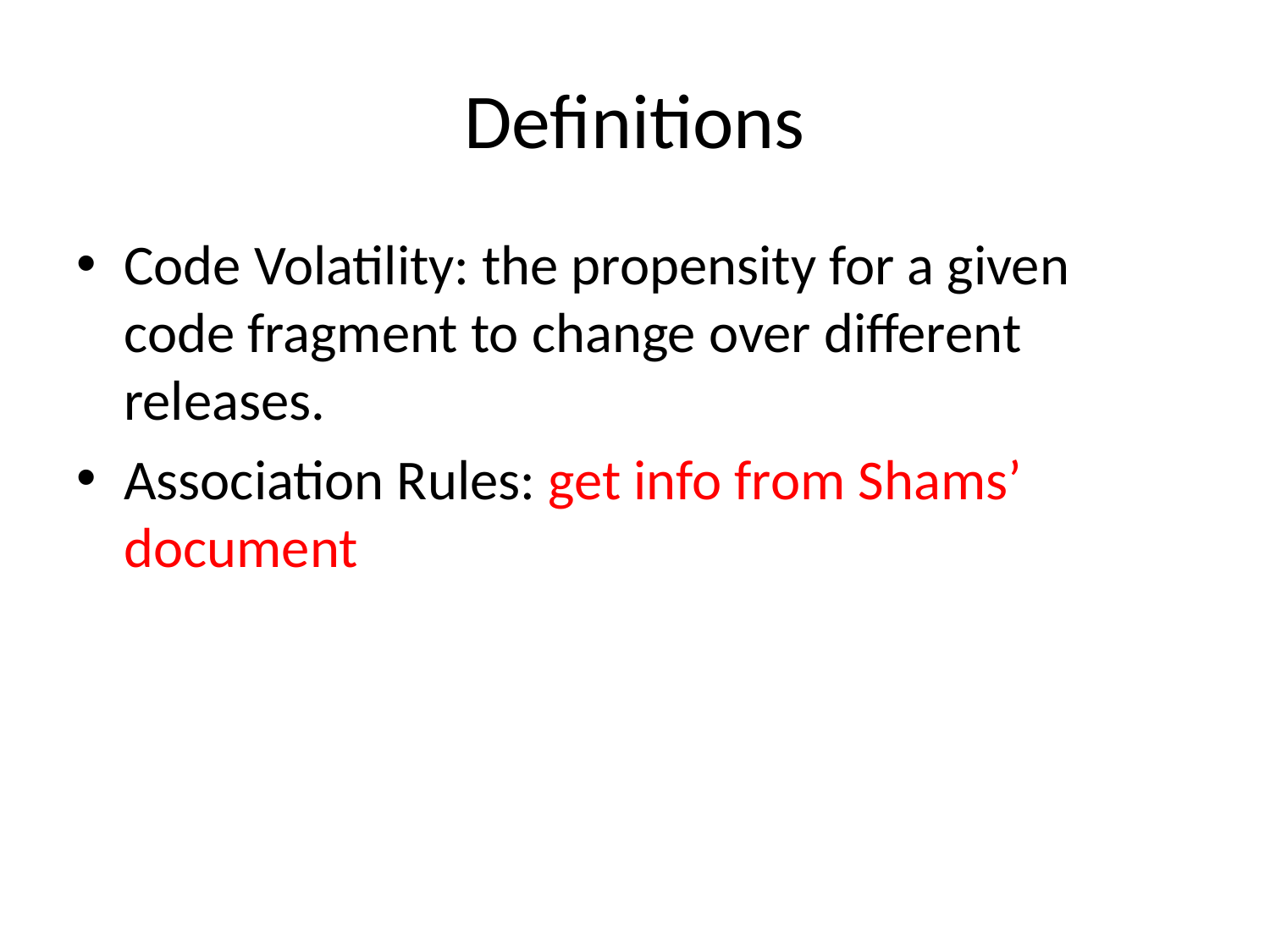

# Definitions
Code Volatility: the propensity for a given code fragment to change over different releases.
Association Rules: get info from Shams’ document